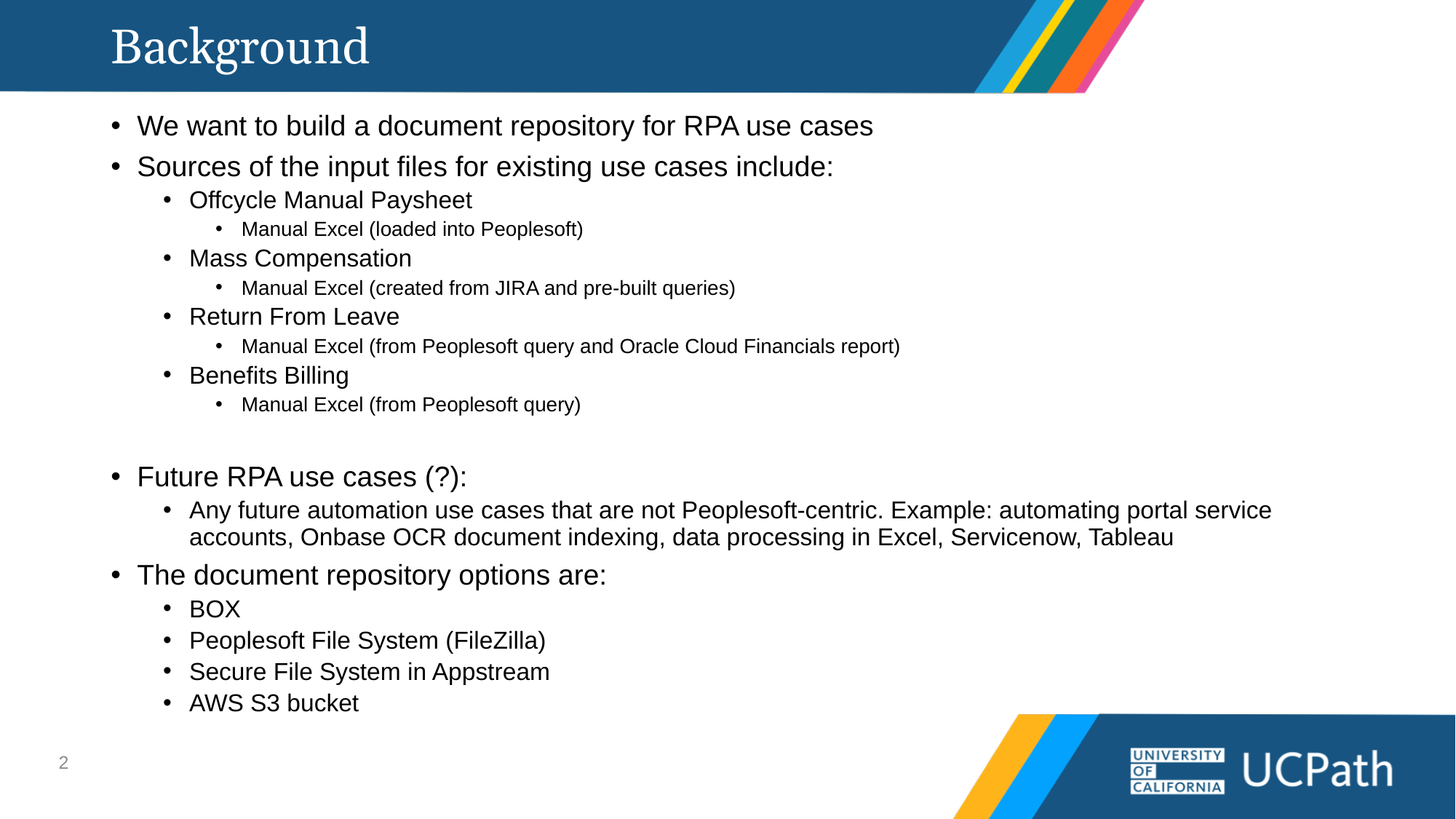

# Background
We want to build a document repository for RPA use cases
Sources of the input files for existing use cases include:
Offcycle Manual Paysheet
Manual Excel (loaded into Peoplesoft)
Mass Compensation
Manual Excel (created from JIRA and pre-built queries)
Return From Leave
Manual Excel (from Peoplesoft query and Oracle Cloud Financials report)
Benefits Billing
Manual Excel (from Peoplesoft query)

Future RPA use cases (?):
Any future automation use cases that are not Peoplesoft-centric. Example: automating portal service accounts, Onbase OCR document indexing, data processing in Excel, Servicenow, Tableau
The document repository options are:
BOX
Peoplesoft File System (FileZilla)
Secure File System in Appstream
AWS S3 bucket

2